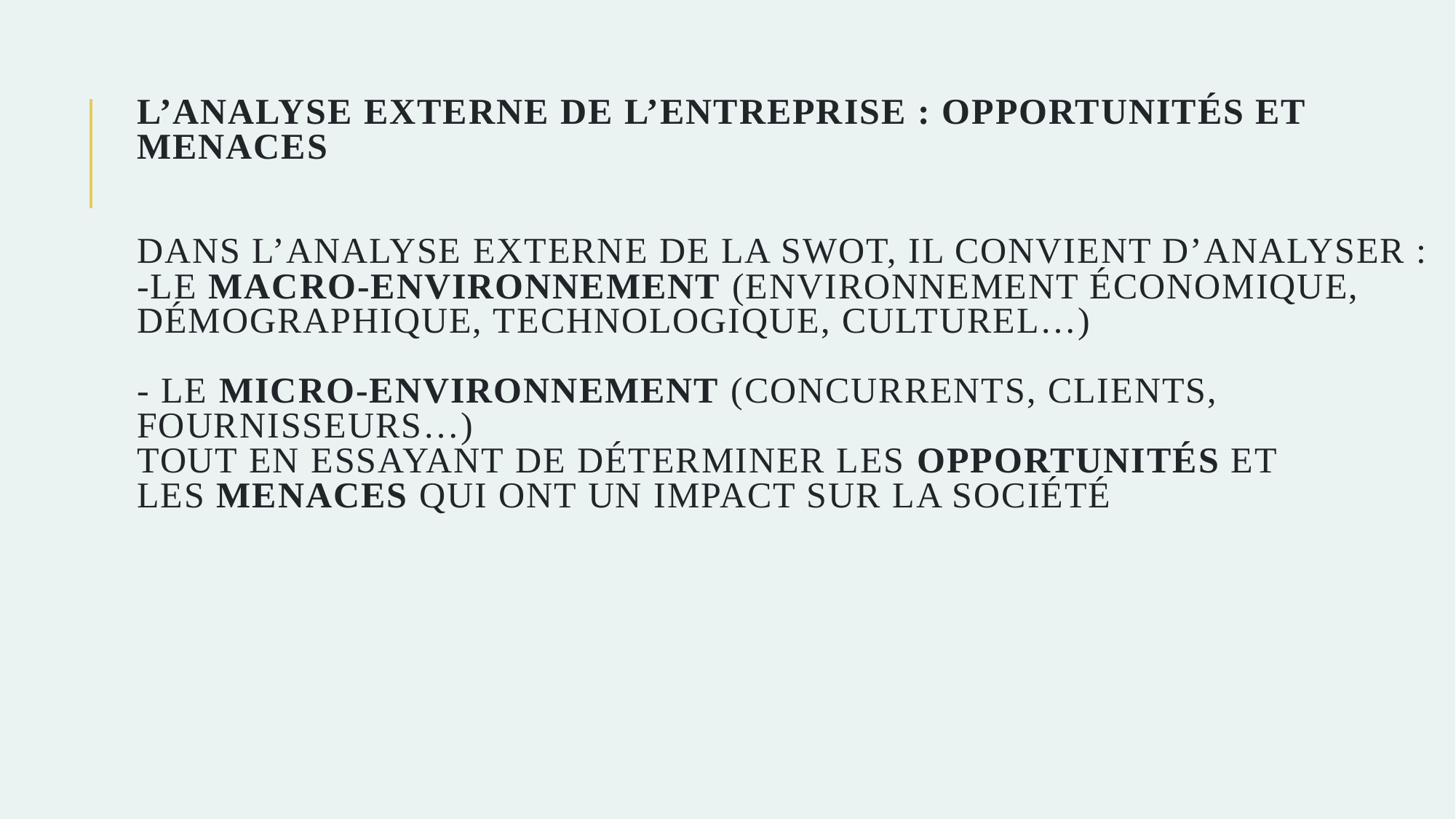

# L’analyse externe de l’entreprise : opportunités et menaces Dans l’analyse externe de la SWOT, il convient d’analyser : -Le macro-environnement (environnement économique, démographique, technologique, culturel…) - Le micro-environnement (concurrents, clients, fournisseurs…) tout en essayant de déterminer les opportunités et les menaces qui ont un impact sur la société